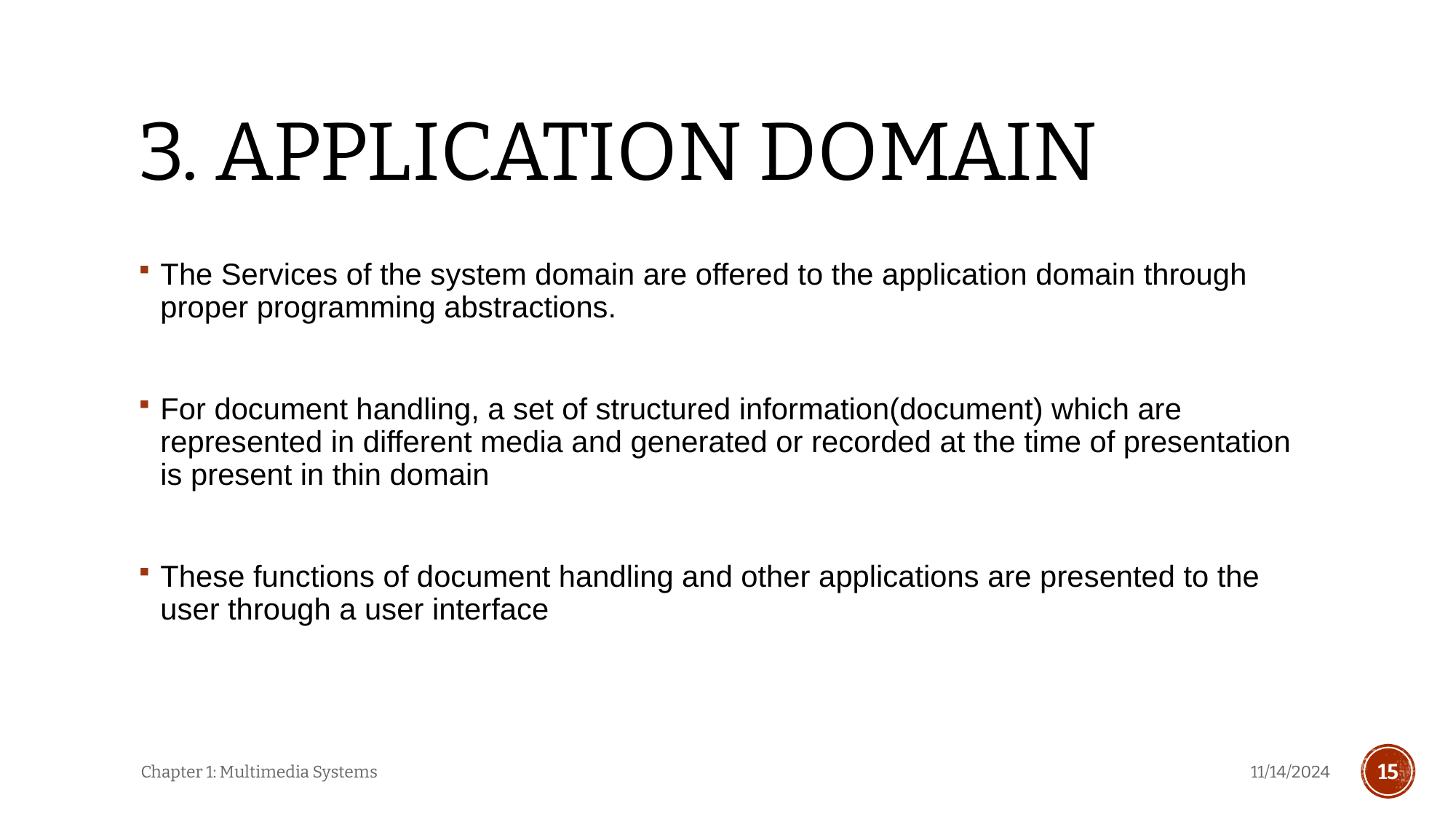

# 3. Application domain
The Services of the system domain are offered to the application domain through proper programming abstractions.

For document handling, a set of structured information(document) which are represented in different media and generated or recorded at the time of presentation is present in thin domain

These functions of document handling and other applications are presented to the user through a user interface

Chapter 1: Multimedia Systems
11/14/2024
15